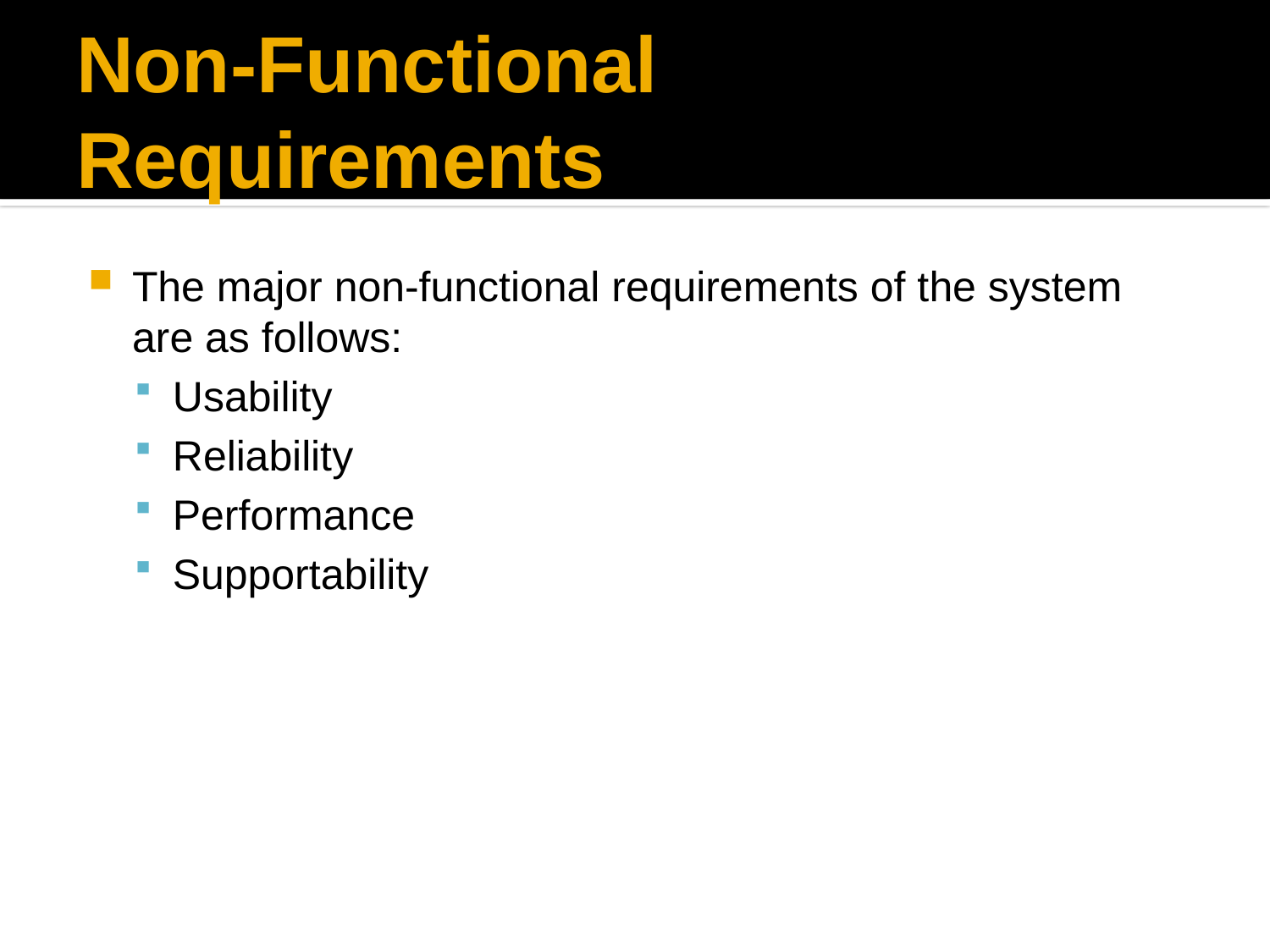

# Non-Functional Requirements
The major non-functional requirements of the system are as follows:
Usability
Reliability
Performance
Supportability